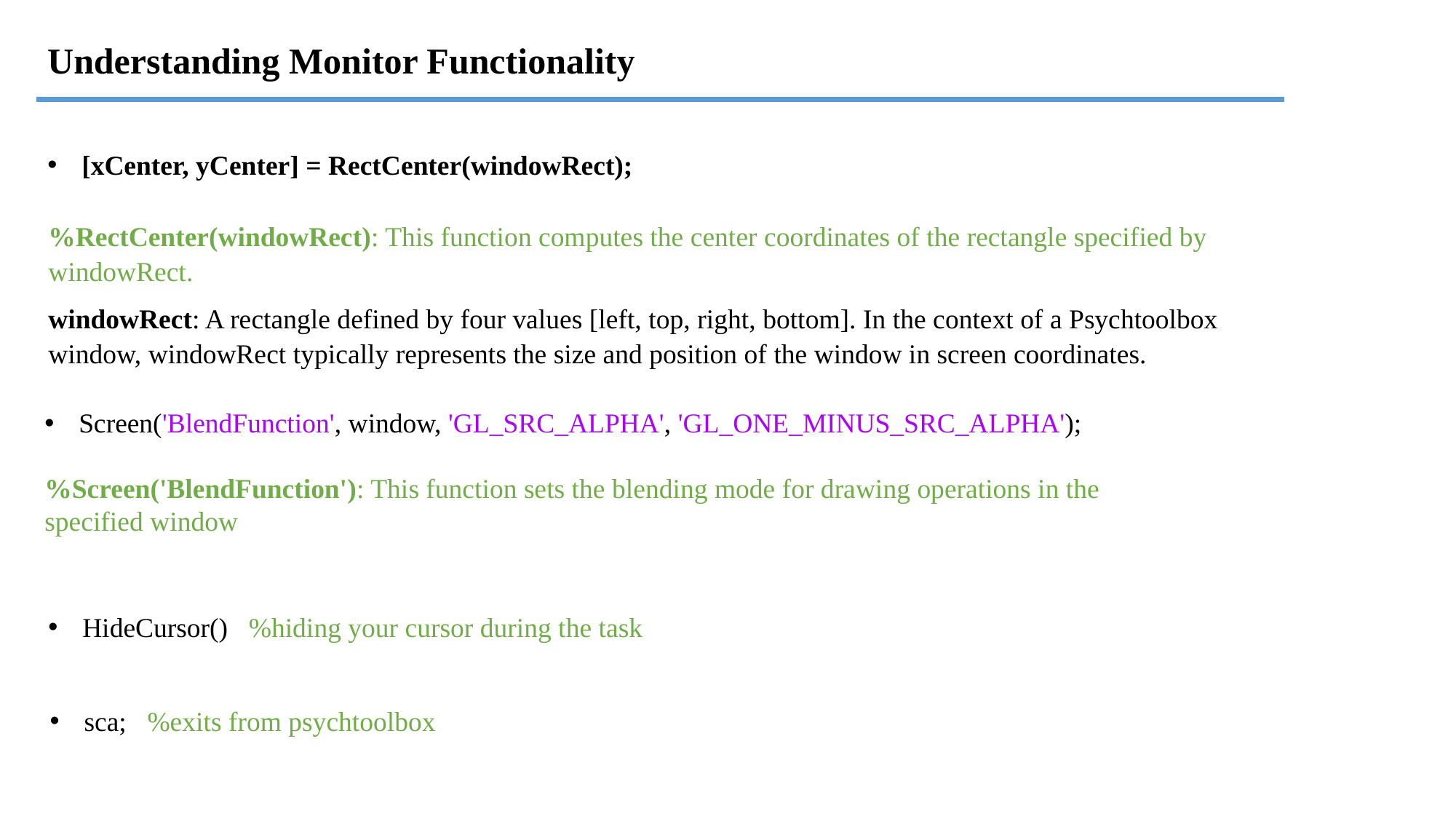

Understanding Monitor Functionality
[xCenter, yCenter] = RectCenter(windowRect);
%RectCenter(windowRect): This function computes the center coordinates of the rectangle specified by windowRect.
windowRect: A rectangle defined by four values [left, top, right, bottom]. In the context of a Psychtoolbox window, windowRect typically represents the size and position of the window in screen coordinates.
Screen('BlendFunction', window, 'GL_SRC_ALPHA', 'GL_ONE_MINUS_SRC_ALPHA');

%Screen('BlendFunction'): This function sets the blending mode for drawing operations in the specified window

HideCursor()   %hiding your cursor during the task

sca;   %exits from psychtoolbox